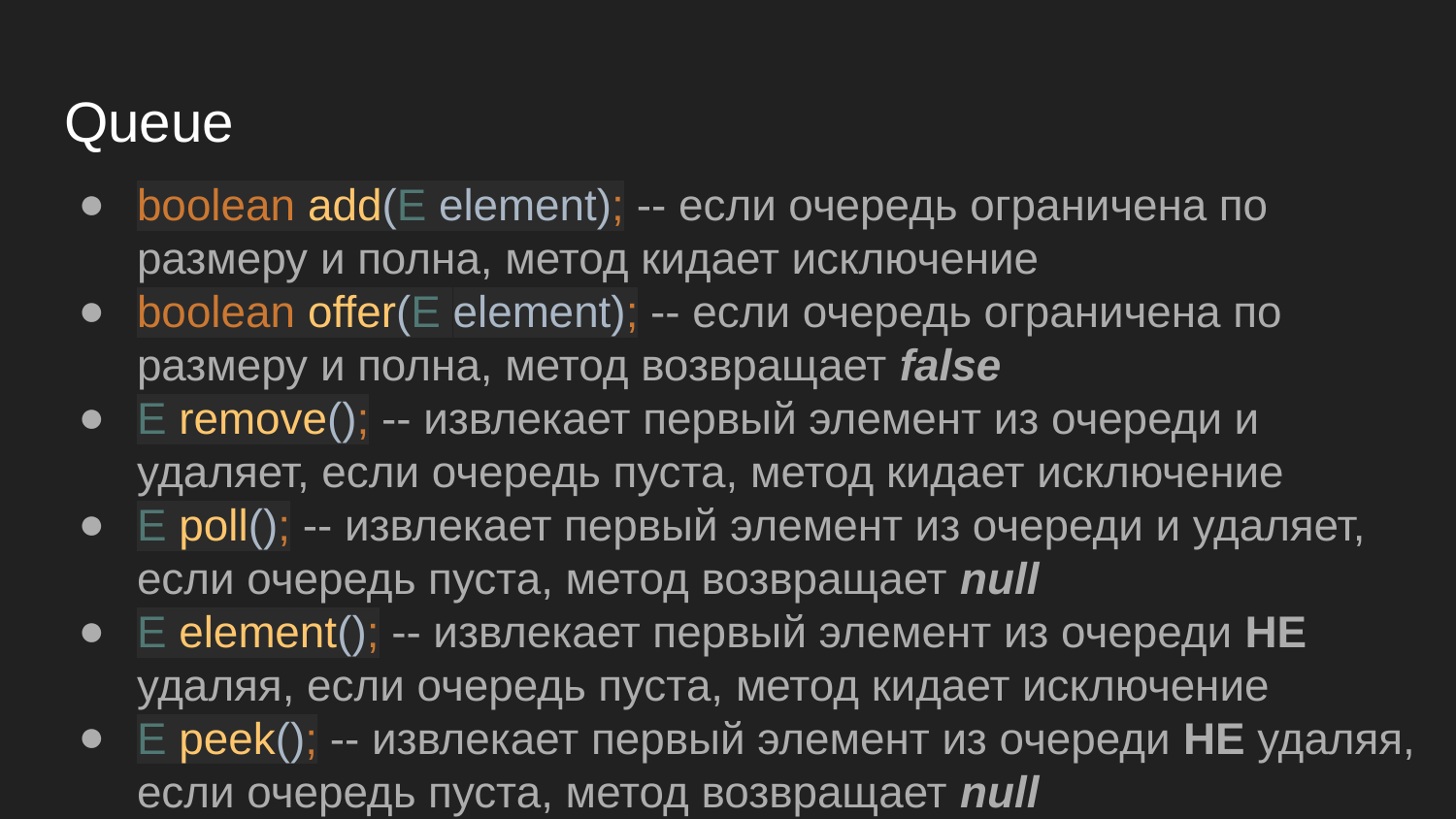

# Queue
boolean add(E element); -- если очередь ограничена по размеру и полна, метод кидает исключение
boolean offer(E element); -- если очередь ограничена по размеру и полна, метод возвращает false
E remove(); -- извлекает первый элемент из очереди и удаляет, если очередь пуста, метод кидает исключение
E poll(); -- извлекает первый элемент из очереди и удаляет, если очередь пуста, метод возвращает null
E element(); -- извлекает первый элемент из очереди НЕ удаляя, если очередь пуста, метод кидает исключение
E peek(); -- извлекает первый элемент из очереди НЕ удаляя, если очередь пуста, метод возвращает null